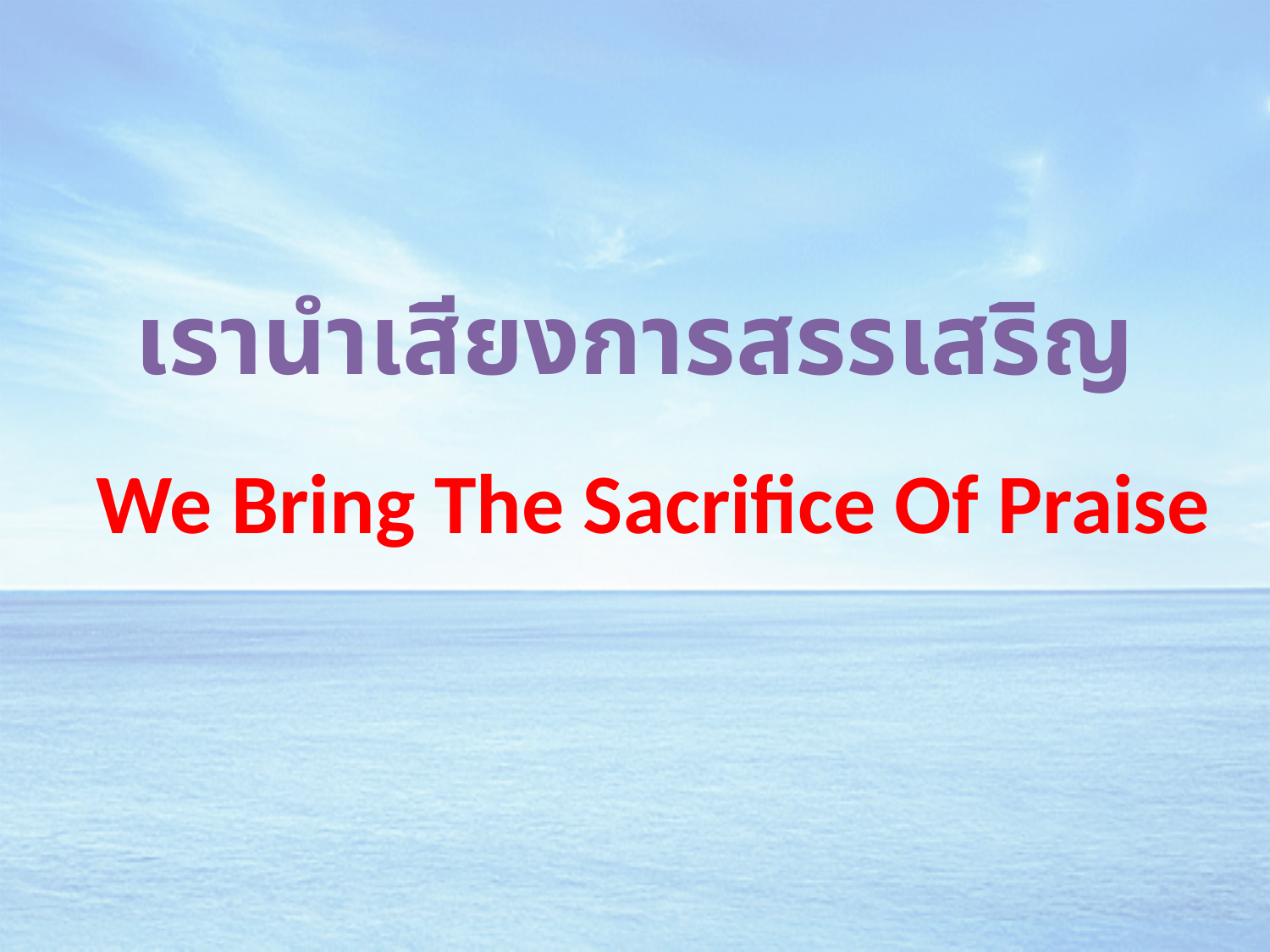

# เรานำเสียงการสรรเสริญ
We Bring The Sacrifice Of Praise